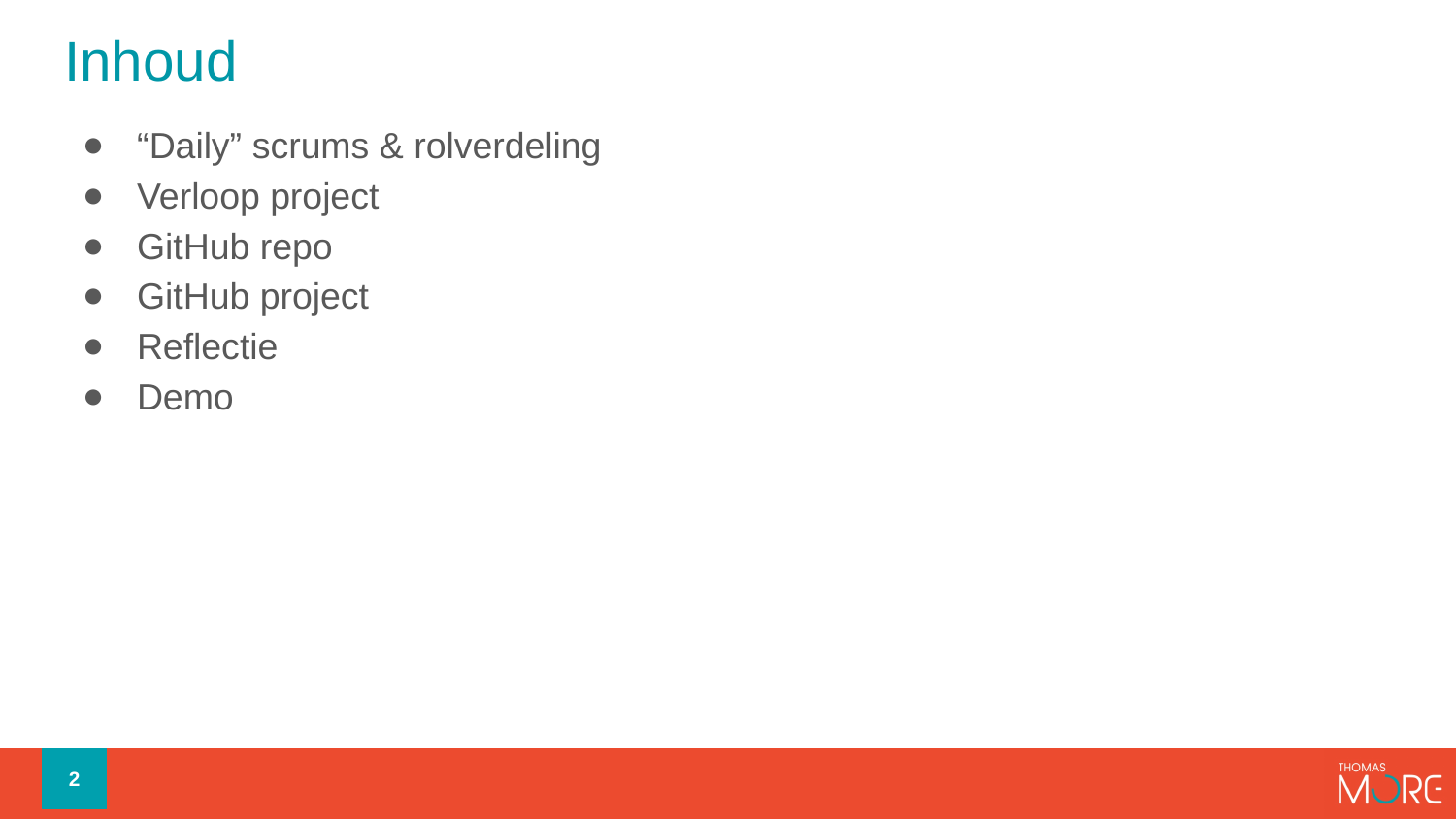

# Inhoud
“Daily” scrums & rolverdeling
Verloop project
GitHub repo
GitHub project
Reflectie
Demo

2